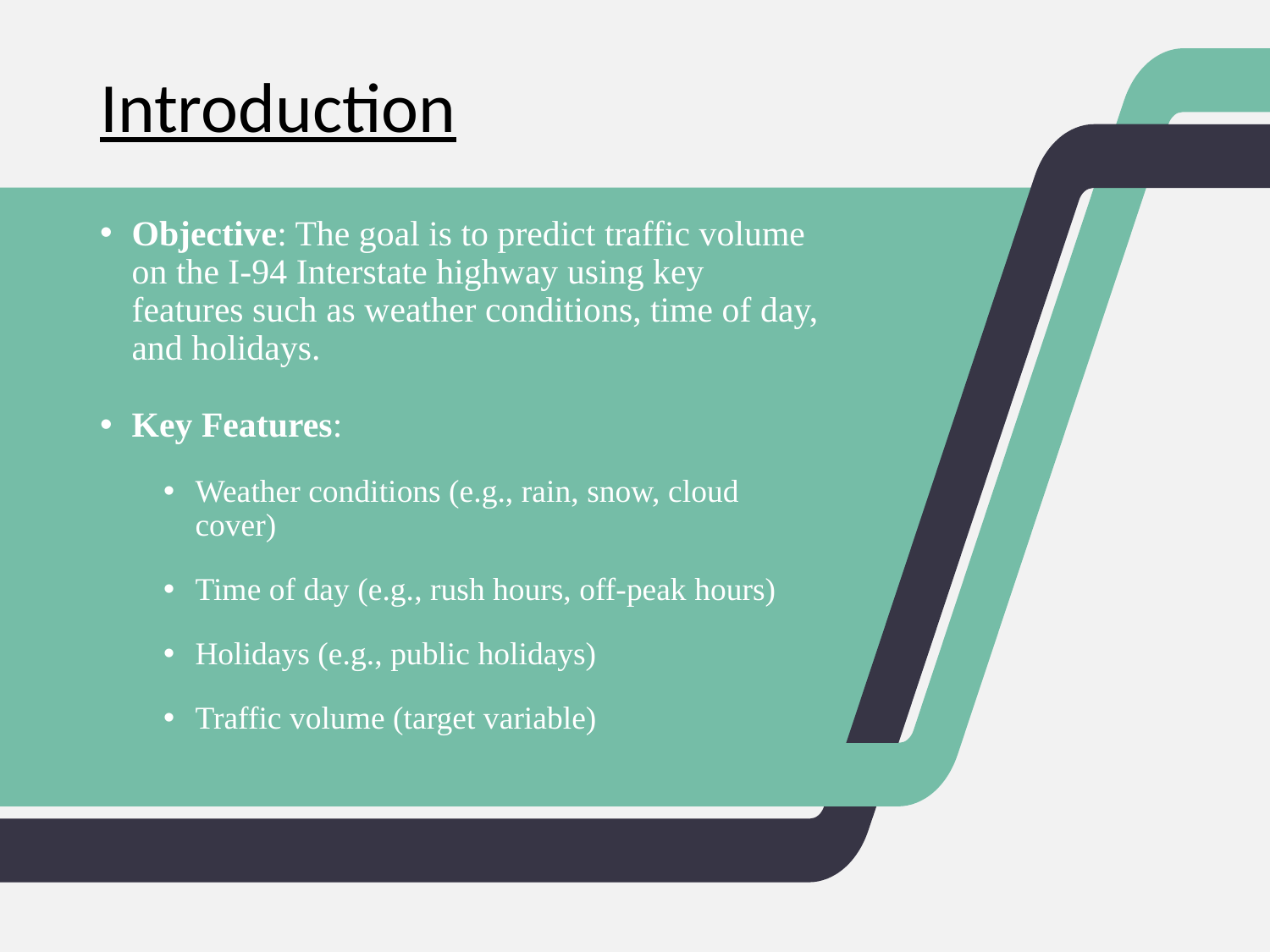

# Introduction
Objective: The goal is to predict traffic volume on the I-94 Interstate highway using key features such as weather conditions, time of day, and holidays.
Key Features:
Weather conditions (e.g., rain, snow, cloud cover)
Time of day (e.g., rush hours, off-peak hours)
Holidays (e.g., public holidays)
Traffic volume (target variable)